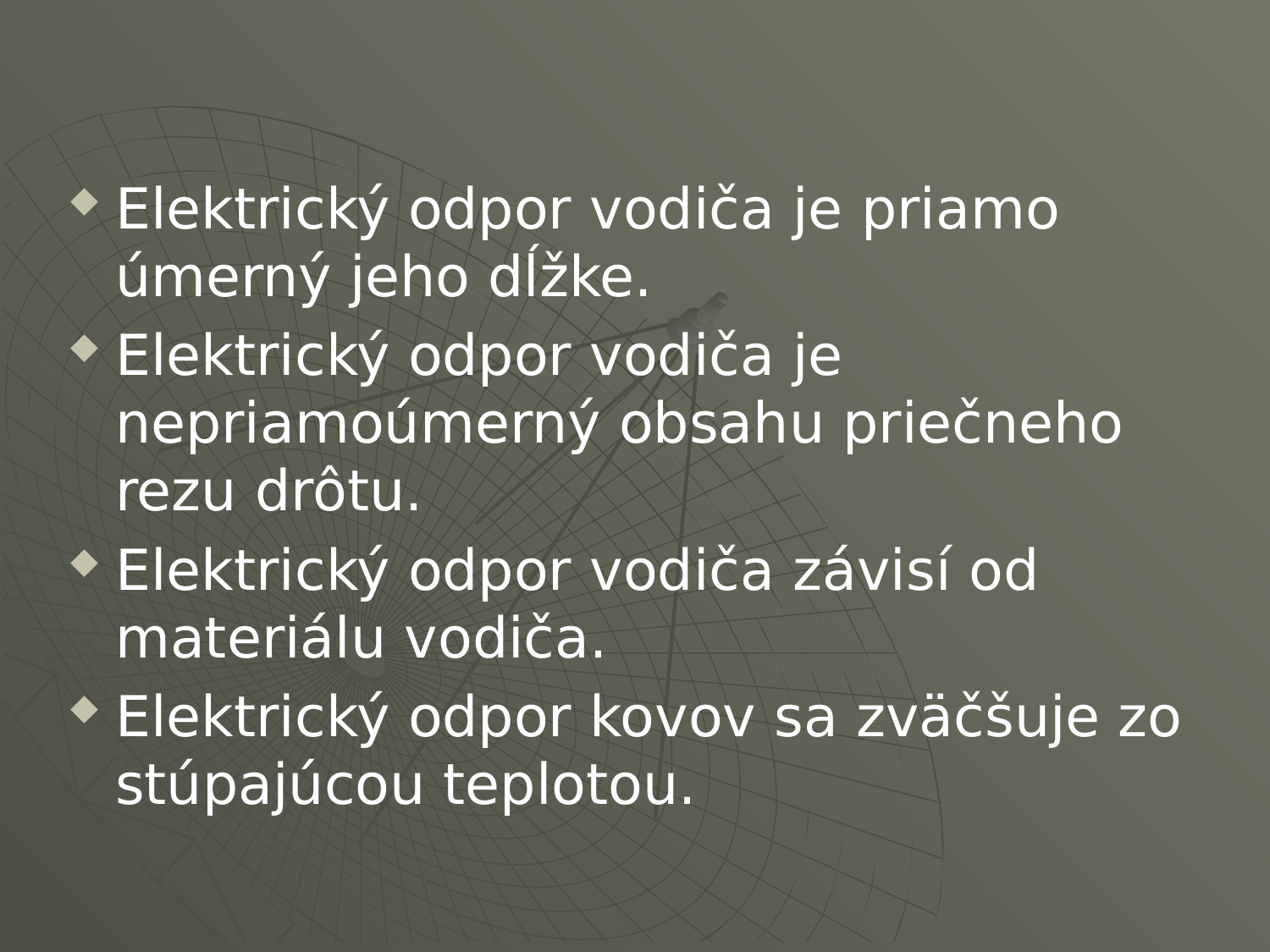

Elektrický odpor vodiča je priamo úmerný jeho dĺžke.
Elektrický odpor vodiča je nepriamoúmerný obsahu priečneho rezu drôtu.
Elektrický odpor vodiča závisí od materiálu vodiča.
Elektrický odpor kovov sa zväčšuje zo stúpajúcou teplotou.